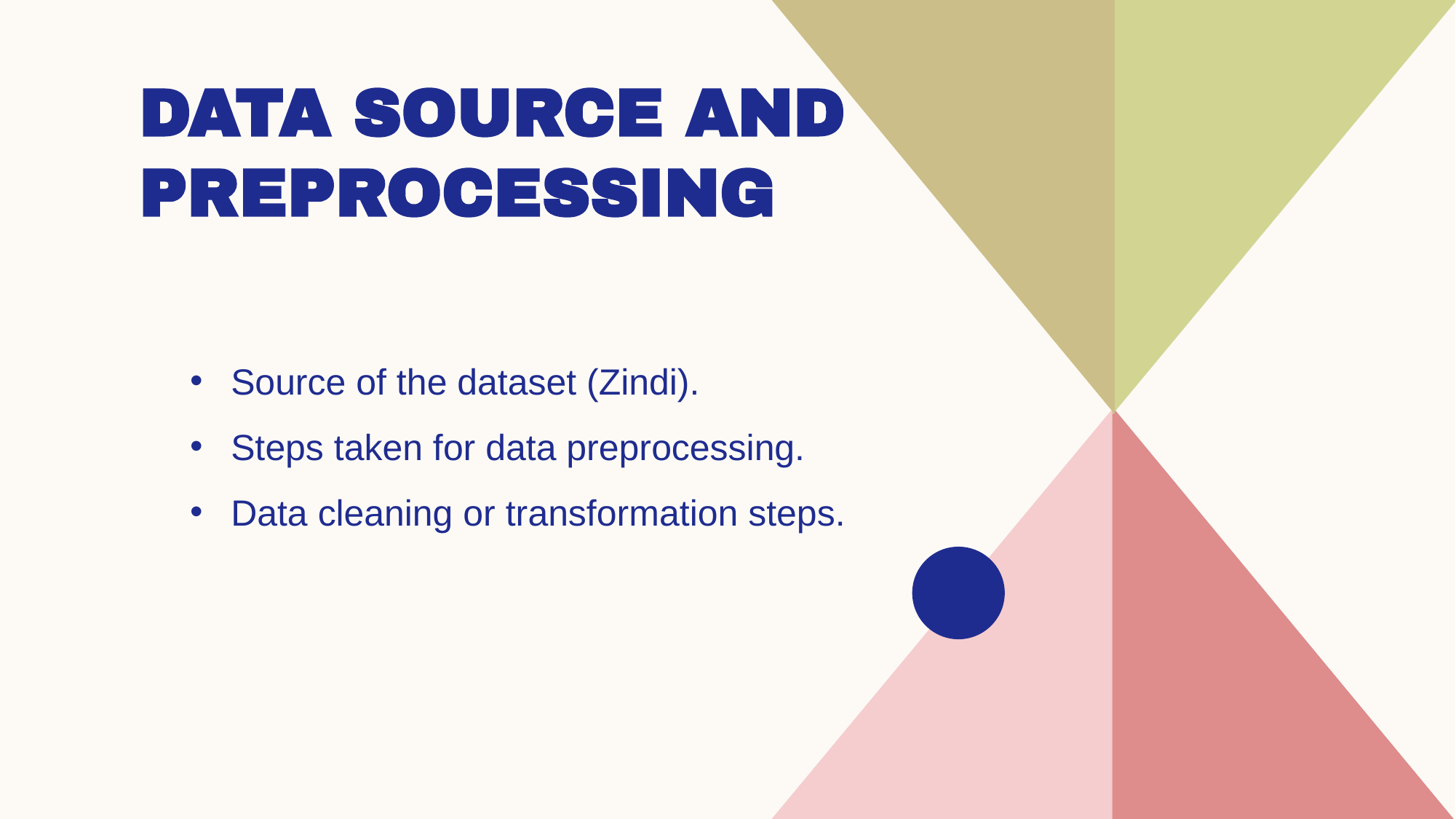

# Data Source and Preprocessing
Source of the dataset (Zindi).
Steps taken for data preprocessing.
Data cleaning or transformation steps.